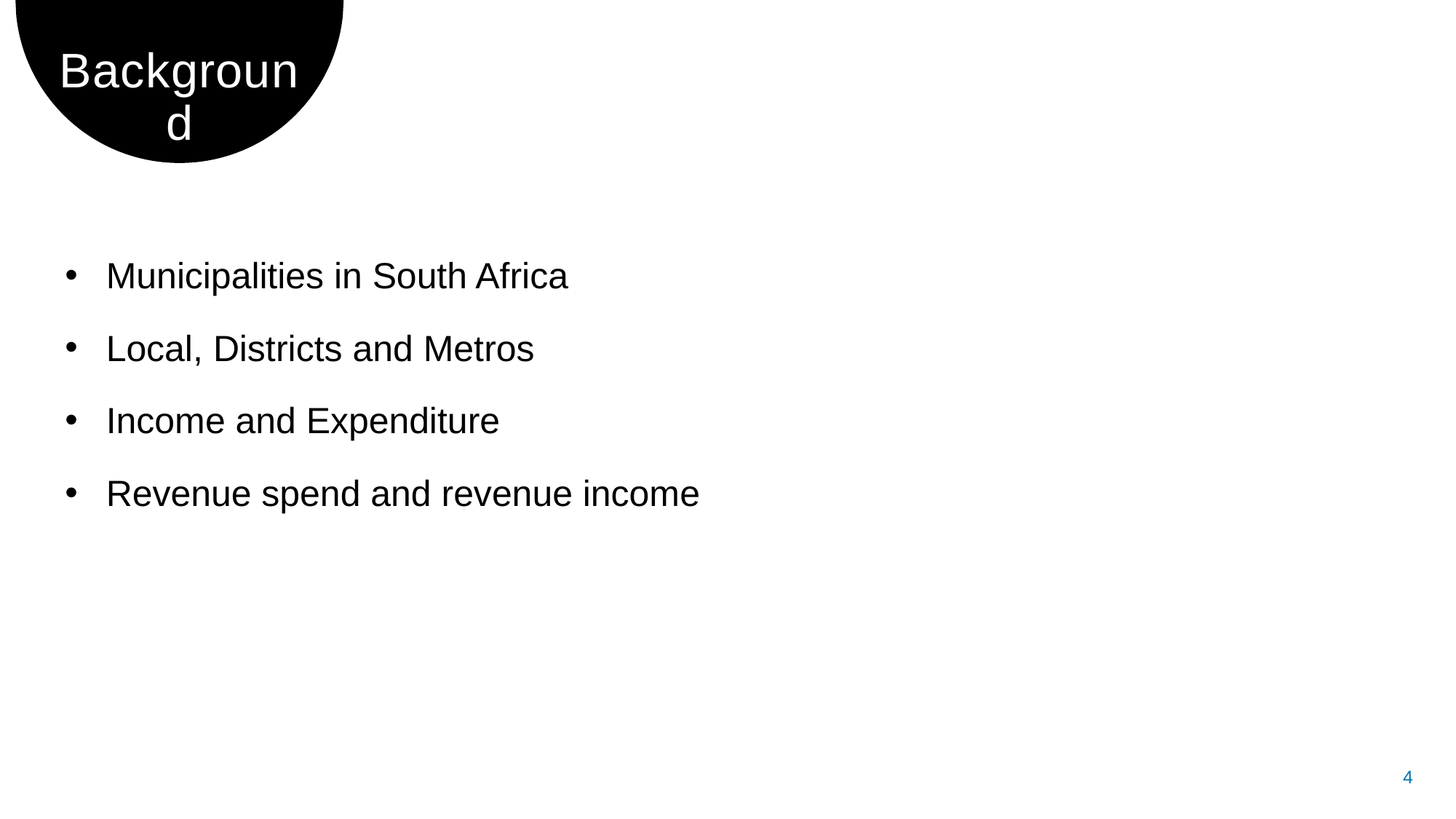

# Background
Municipalities in South Africa
Local, Districts and Metros
Income and Expenditure
Revenue spend and revenue income

4